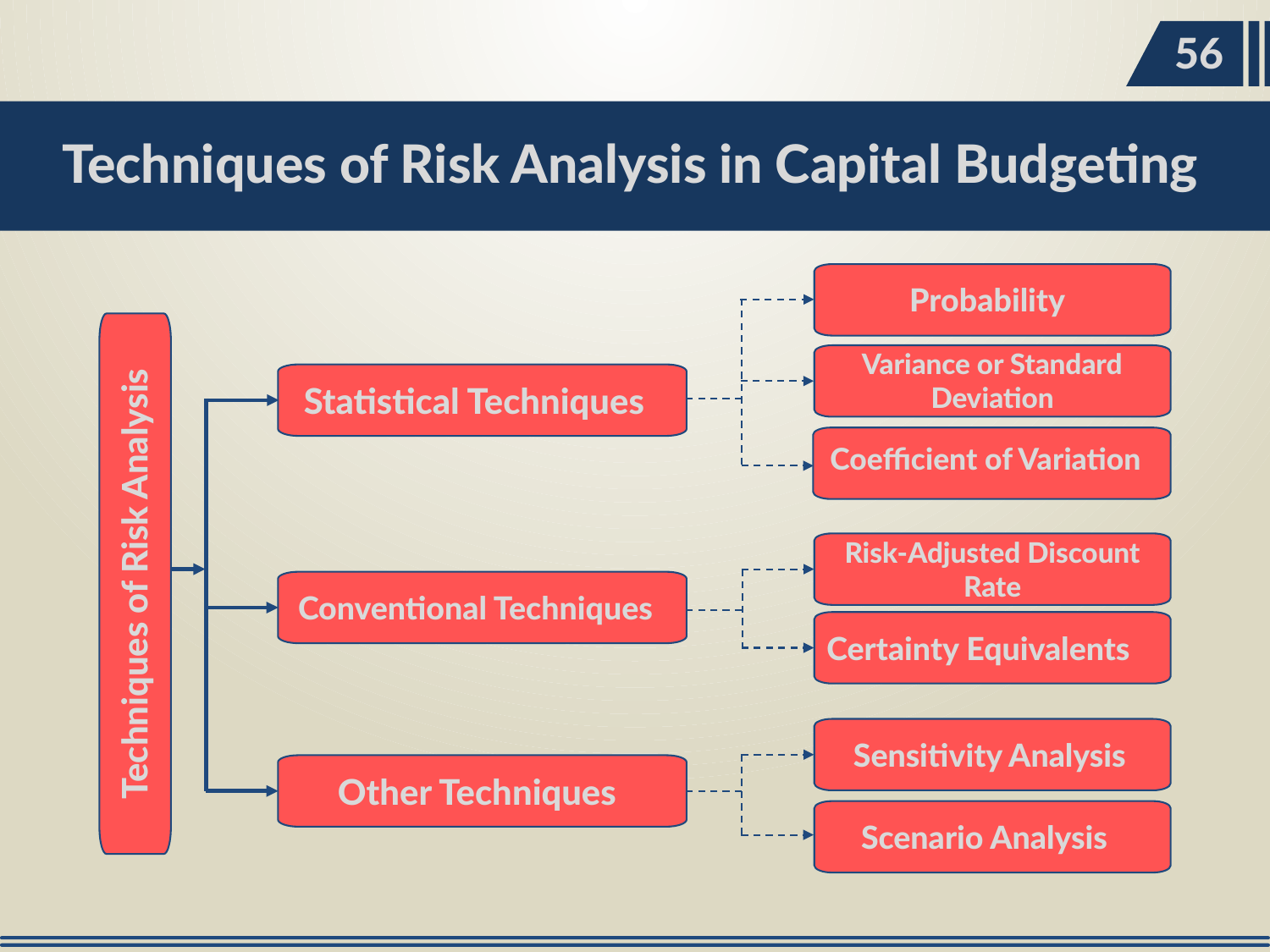

56
Techniques of Risk Analysis in Capital Budgeting

Probability
Variance or Standard Deviation

Statistical Techniques

Coefficient of Variation
Risk-Adjusted Discount Rate

Techniques of Risk Analysis

Conventional Techniques

Certainty Equivalents

Sensitivity Analysis

Other Techniques

Scenario Analysis